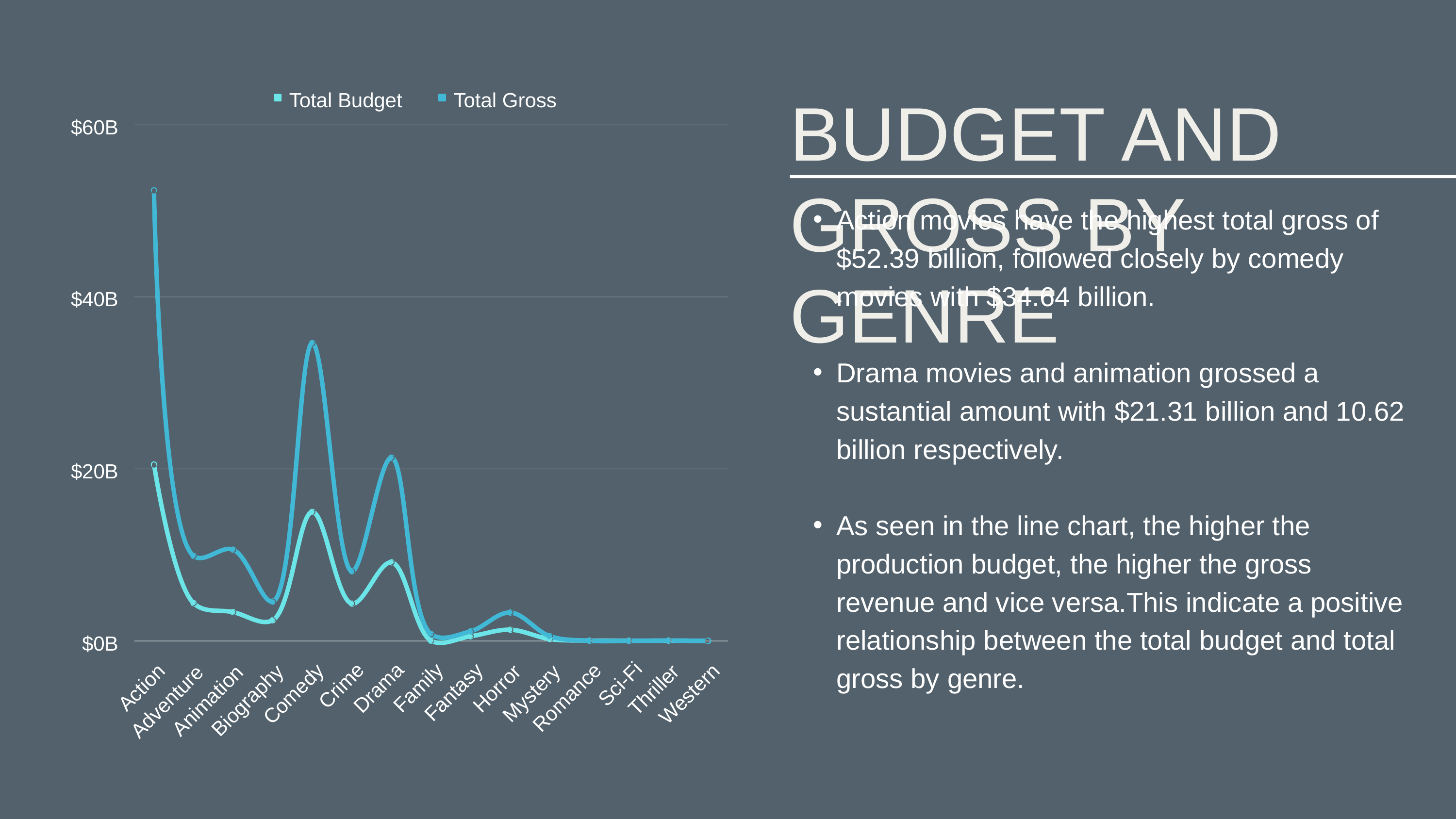

BUDGET AND GROSS BY GENRE
Total Budget
Total Gross

$60B

$40B
$20B
$0B
Sci-Fi
Crime
Action
Family
Drama
Horror
Thriller
Fantasy
Mystery
Comedy
Western
Romance
Biography
Animation
Adventure

Action movies have the highest total gross of $52.39 billion, followed closely by comedy movies with $34.64 billion.

Drama movies and animation grossed a sustantial amount with $21.31 billion and 10.62 billion respectively.

As seen in the line chart, the higher the production budget, the higher the gross revenue and vice versa.This indicate a positive relationship between the total budget and total gross by genre.